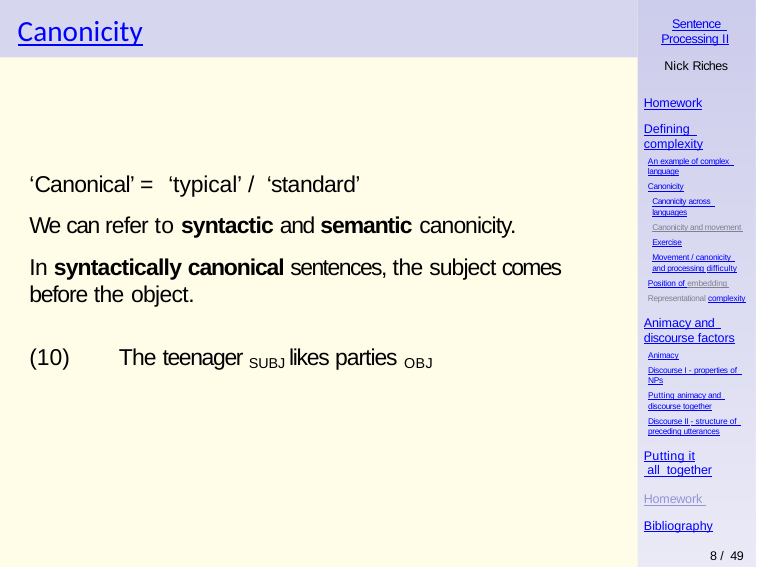

# Canonicity
Sentence  Processing II
Nick Riches

Homework
Defining  complexity
An example of complex  language
Canonicity
Canonicity across  languages
Canonicity and movement  Exercise
Movement / canonicity  and processing difficulty
Position of embedding  Representational complexity
‘Canonical’ = ‘typical’ / ‘standard’
We can refer to syntactic and semantic canonicity.
In syntactically canonical sentences, the subject comes  before the object.
Animacy and  discourse factors
Animacy
Discourse I - properties of  NPs
Putting animacy and  discourse together
Discourse II - structure of  preceding utterances
(10)	The teenager SUBJ likes parties OBJ
Putting it all  together
Homework  Bibliography

8 / 49